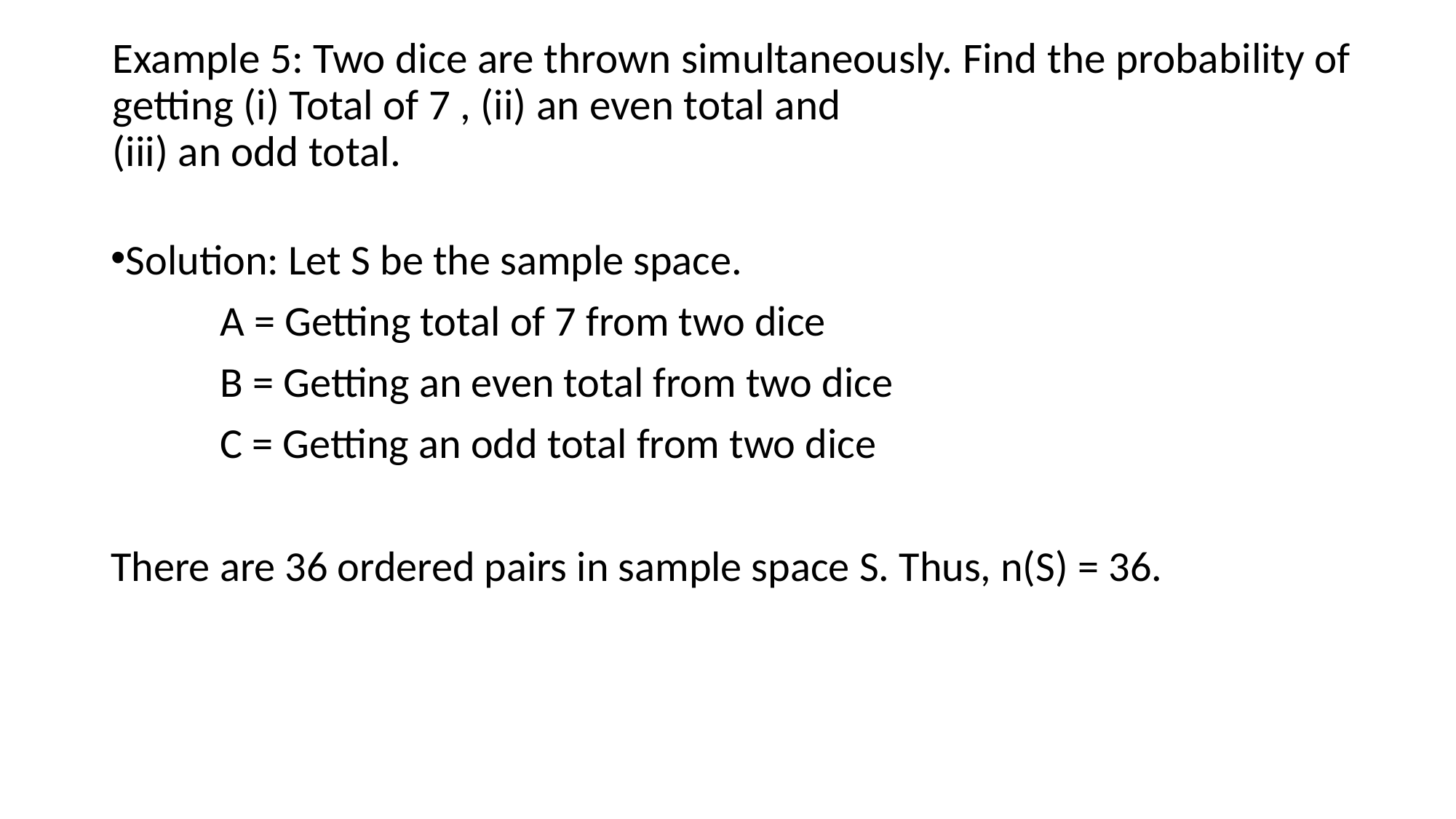

# Example 5: Two dice are thrown simultaneously. Find the probability of getting (i) Total of 7 , (ii) an even total and (iii) an odd total.

Solution: Let S be the sample space.
	A = Getting total of 7 from two dice
	B = Getting an even total from two dice
	C = Getting an odd total from two dice

There are 36 ordered pairs in sample space S. Thus, n(S) = 36.